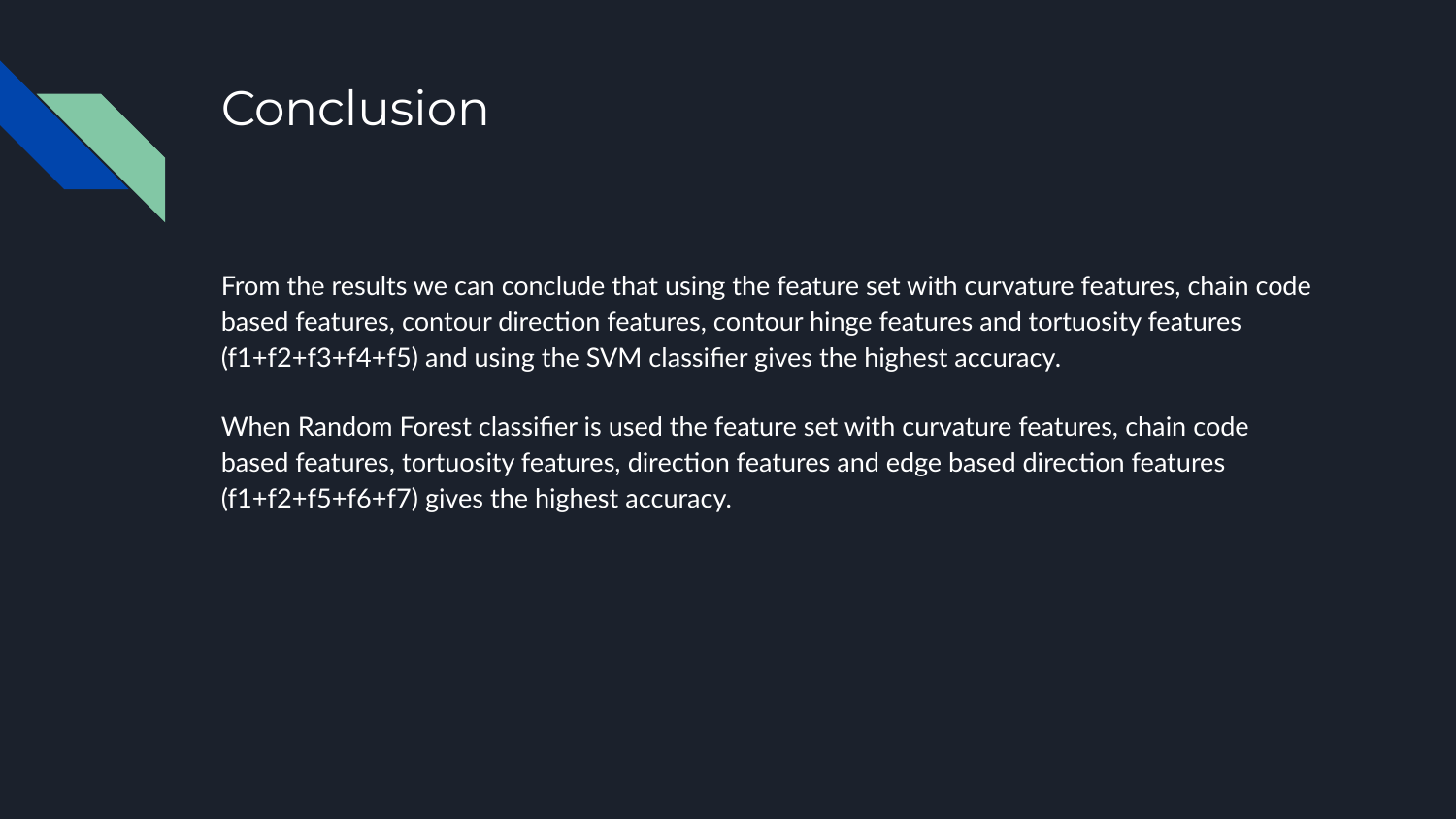

# Conclusion
From the results we can conclude that using the feature set with curvature features, chain code based features, contour direction features, contour hinge features and tortuosity features (f1+f2+f3+f4+f5) and using the SVM classifier gives the highest accuracy.
When Random Forest classifier is used the feature set with curvature features, chain code based features, tortuosity features, direction features and edge based direction features (f1+f2+f5+f6+f7) gives the highest accuracy.